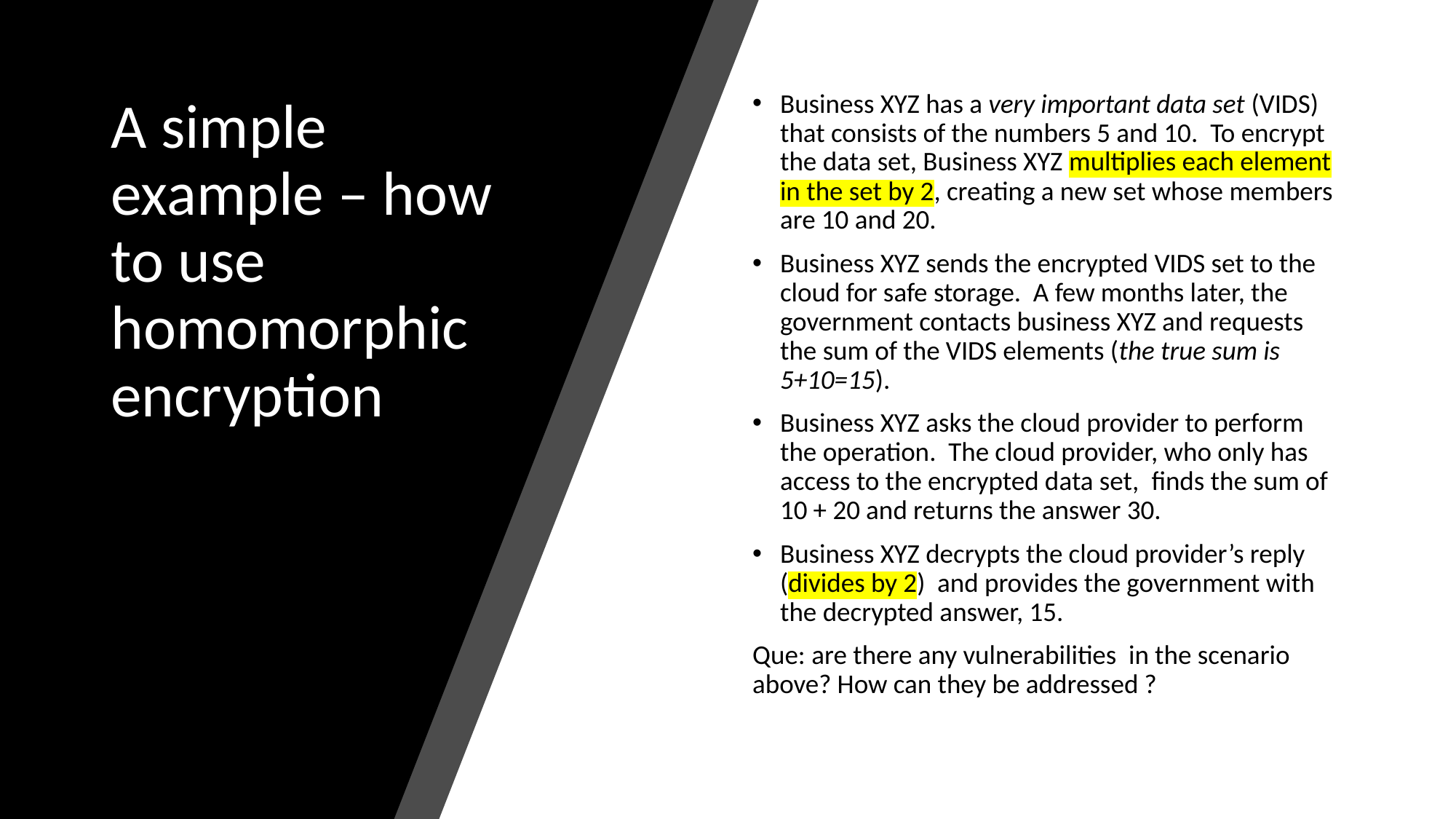

# A simple example – how to use homomorphic encryption
Business XYZ has a very important data set (VIDS) that consists of the numbers 5 and 10.  To encrypt the data set, Business XYZ multiplies each element in the set by 2, creating a new set whose members are 10 and 20.
Business XYZ sends the encrypted VIDS set to the cloud for safe storage.  A few months later, the government contacts business XYZ and requests the sum of the VIDS elements (the true sum is 5+10=15).
Business XYZ asks the cloud provider to perform the operation.  The cloud provider, who only has access to the encrypted data set,  finds the sum of 10 + 20 and returns the answer 30.
Business XYZ decrypts the cloud provider’s reply (divides by 2)  and provides the government with the decrypted answer, 15.
Que: are there any vulnerabilities  in the scenario above? How can they be addressed ?